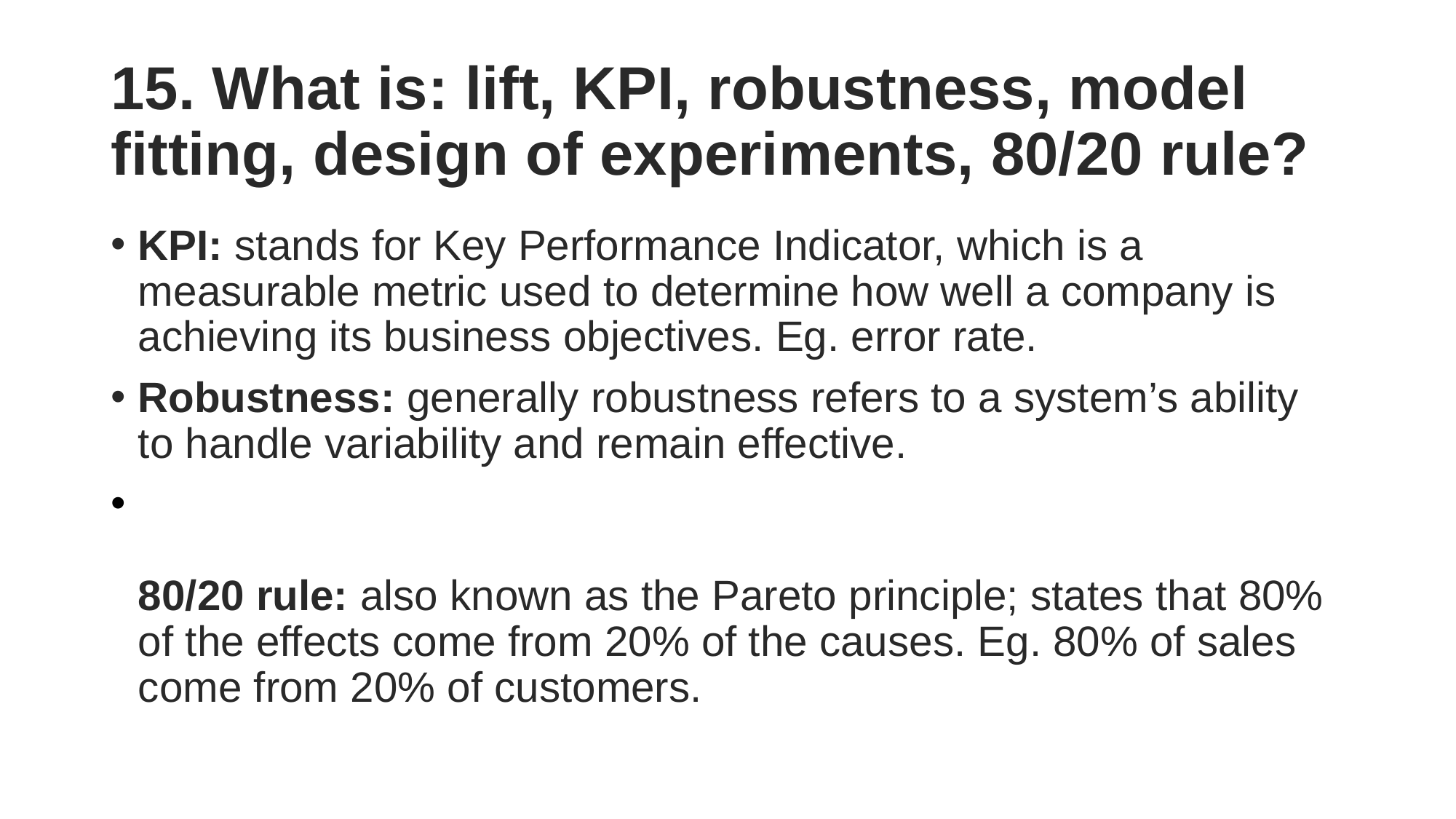

# 15. What is: lift, KPI, robustness, model fitting, design of experiments, 80/20 rule?
KPI: stands for Key Performance Indicator, which is a measurable metric used to determine how well a company is achieving its business objectives. Eg. error rate.
Robustness: generally robustness refers to a system’s ability to handle variability and remain effective.
80/20 rule: also known as the Pareto principle; states that 80% of the effects come from 20% of the causes. Eg. 80% of sales come from 20% of customers.